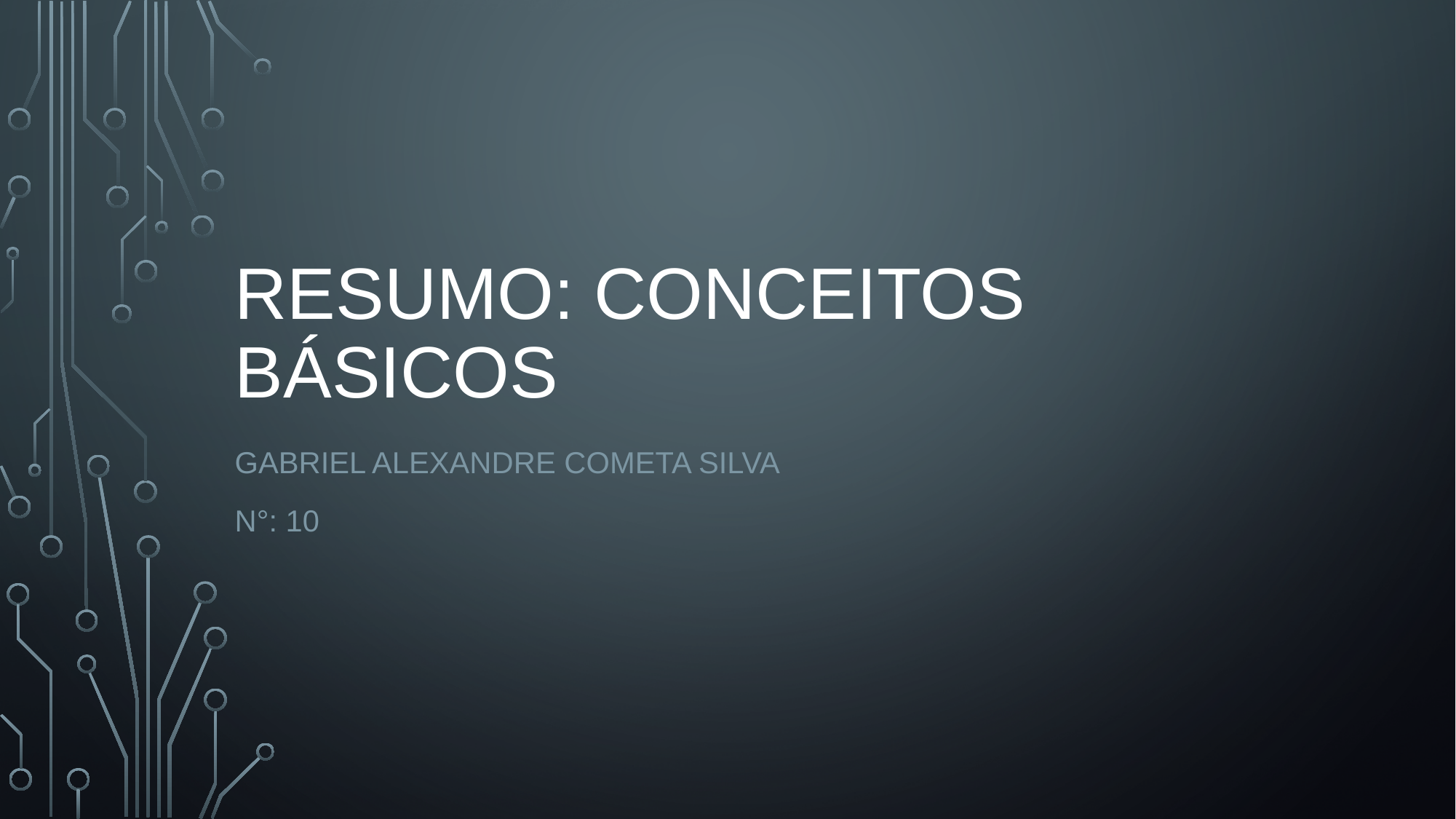

# Resumo: Conceitos básicos
Gabriel Alexandre cometa silva
N°: 10